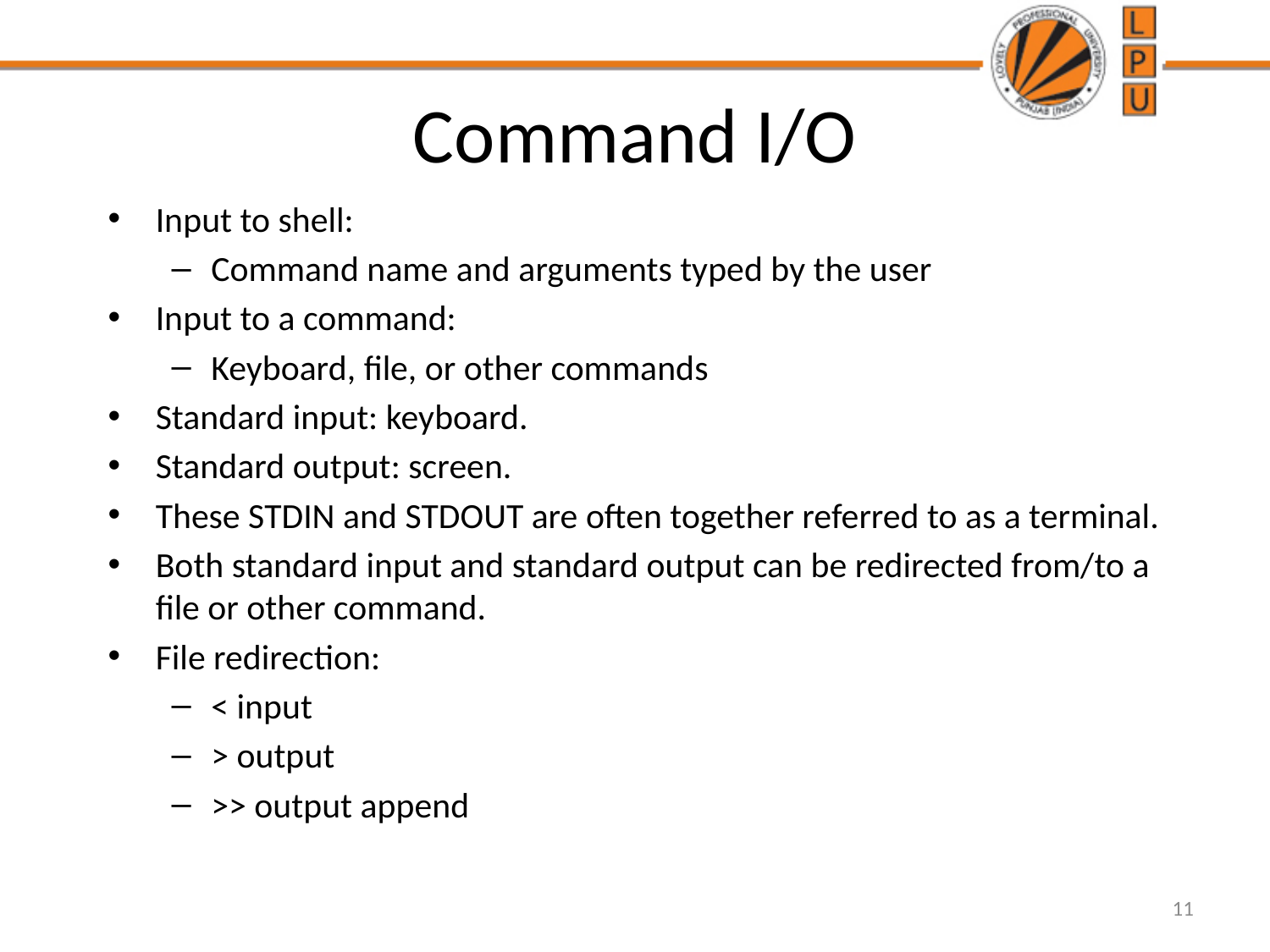

# Command I/O
Input to shell:
Command name and arguments typed by the user
Input to a command:
Keyboard, file, or other commands
Standard input: keyboard.
Standard output: screen.
These STDIN and STDOUT are often together referred to as a terminal.
Both standard input and standard output can be redirected from/to a file or other command.
File redirection:
< input
> output
>> output append

11